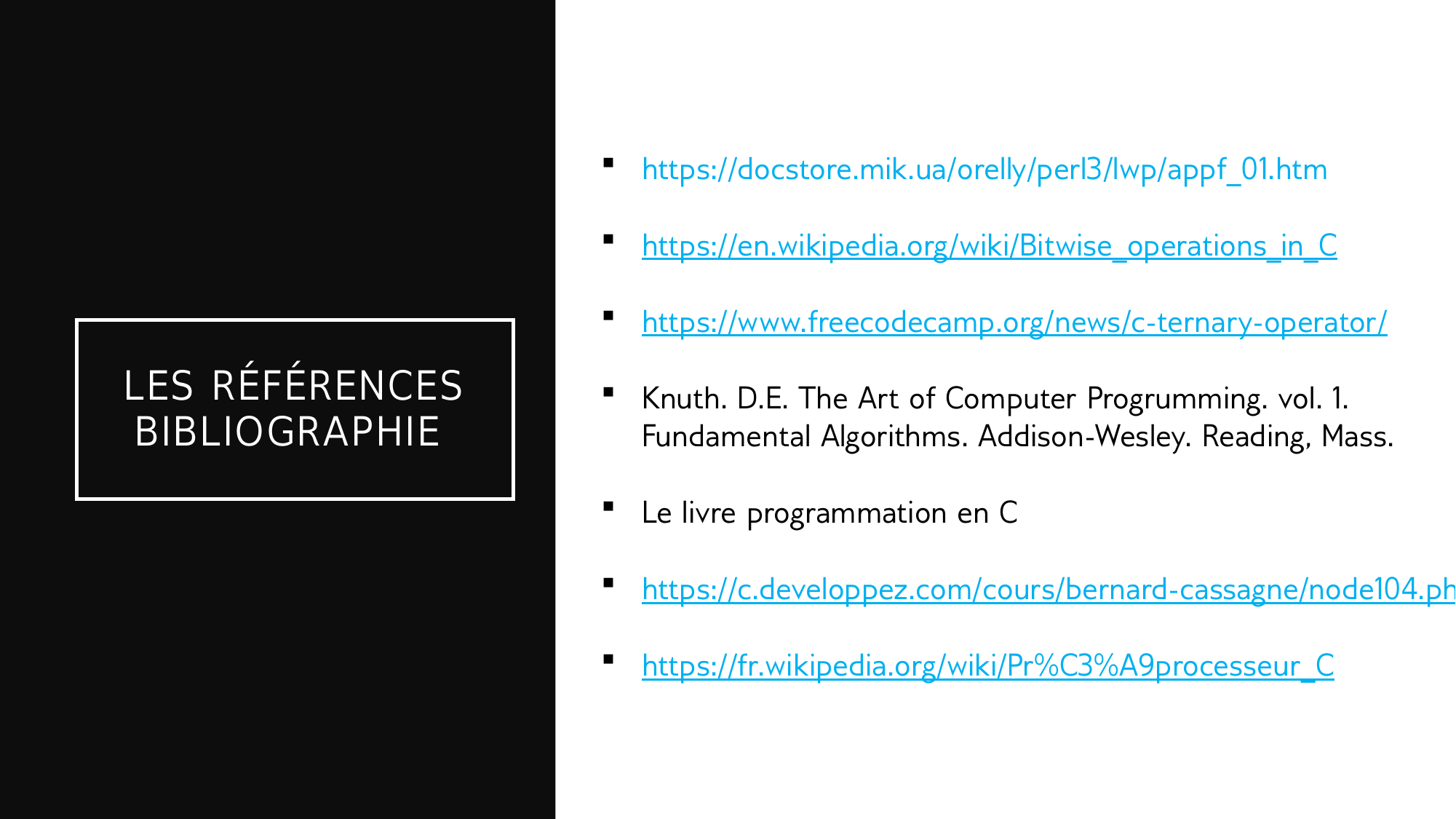

https://docstore.mik.ua/orelly/perl3/lwp/appf_01.htm

https://en.wikipedia.org/wiki/Bitwise_operations_in_C

https://www.freecodecamp.org/news/c-ternary-operator/

Knuth. D.E. The Art of Computer Progrumming. vol. 1. Fundamental Algorithms. Addison-Wesley. Reading, Mass.

Le livre programmation en C

https://c.developpez.com/cours/bernard-cassagne/node104.php

https://fr.wikipedia.org/wiki/Pr%C3%A9processeur_C

# Les références bibliographie